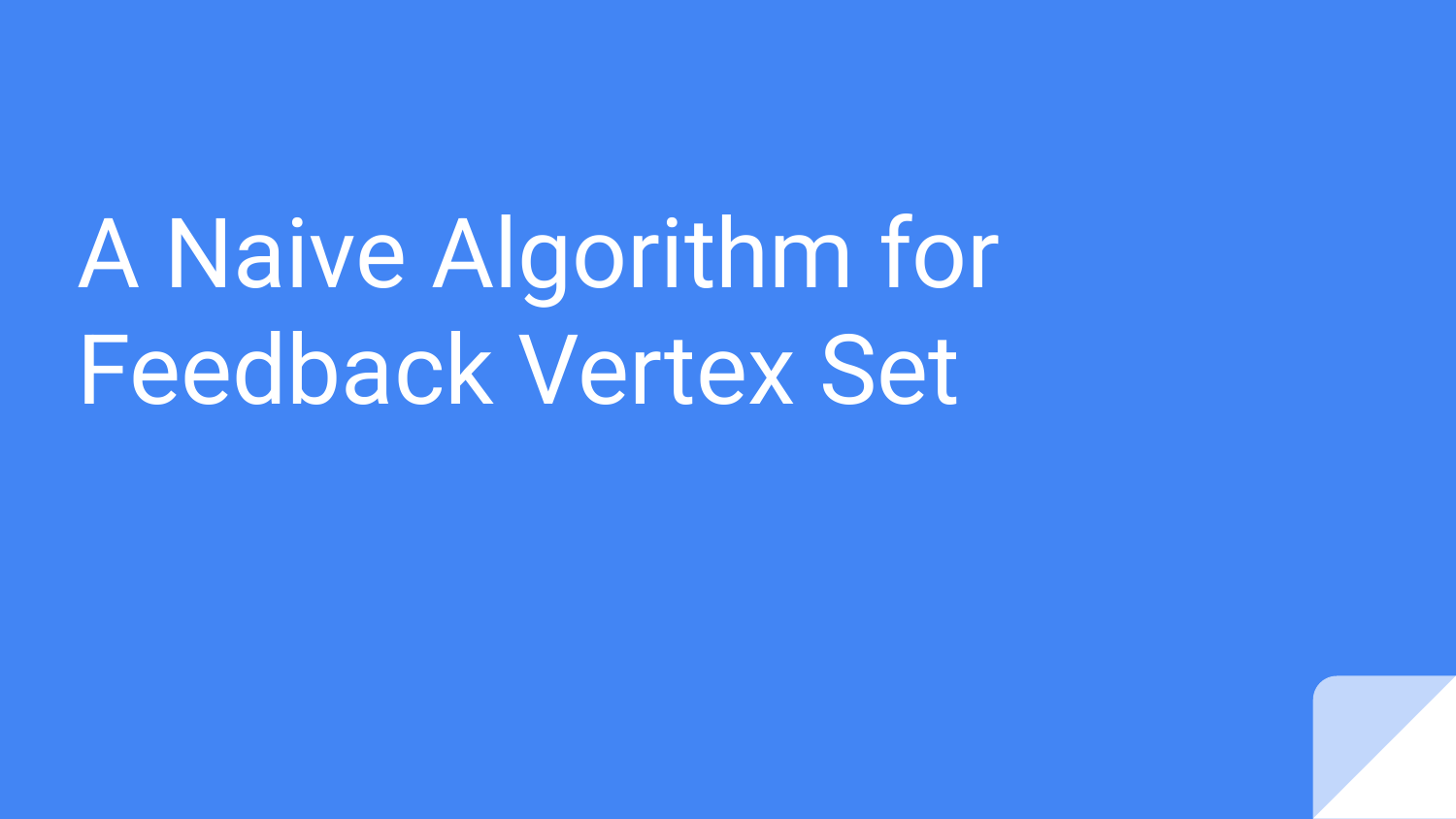

# A Naive Algorithm for Feedback Vertex Set